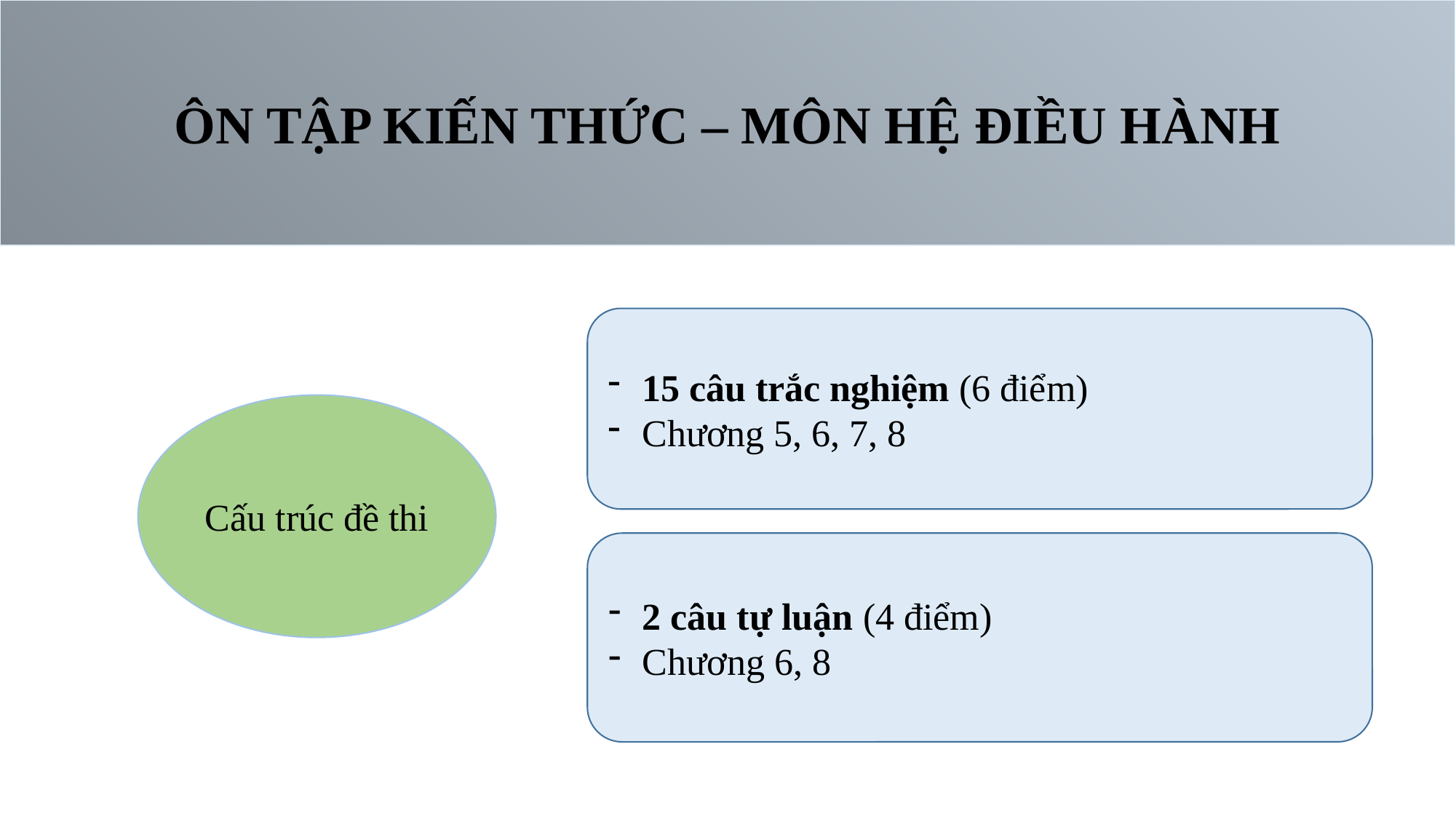

ÔN TẬP KIẾN THỨC – MÔN HỆ ĐIỀU HÀNH
15 câu trắc nghiệm (6 điểm)
Chương 5, 6, 7, 8
Cấu trúc đề thi
2 câu tự luận (4 điểm)
Chương 6, 8